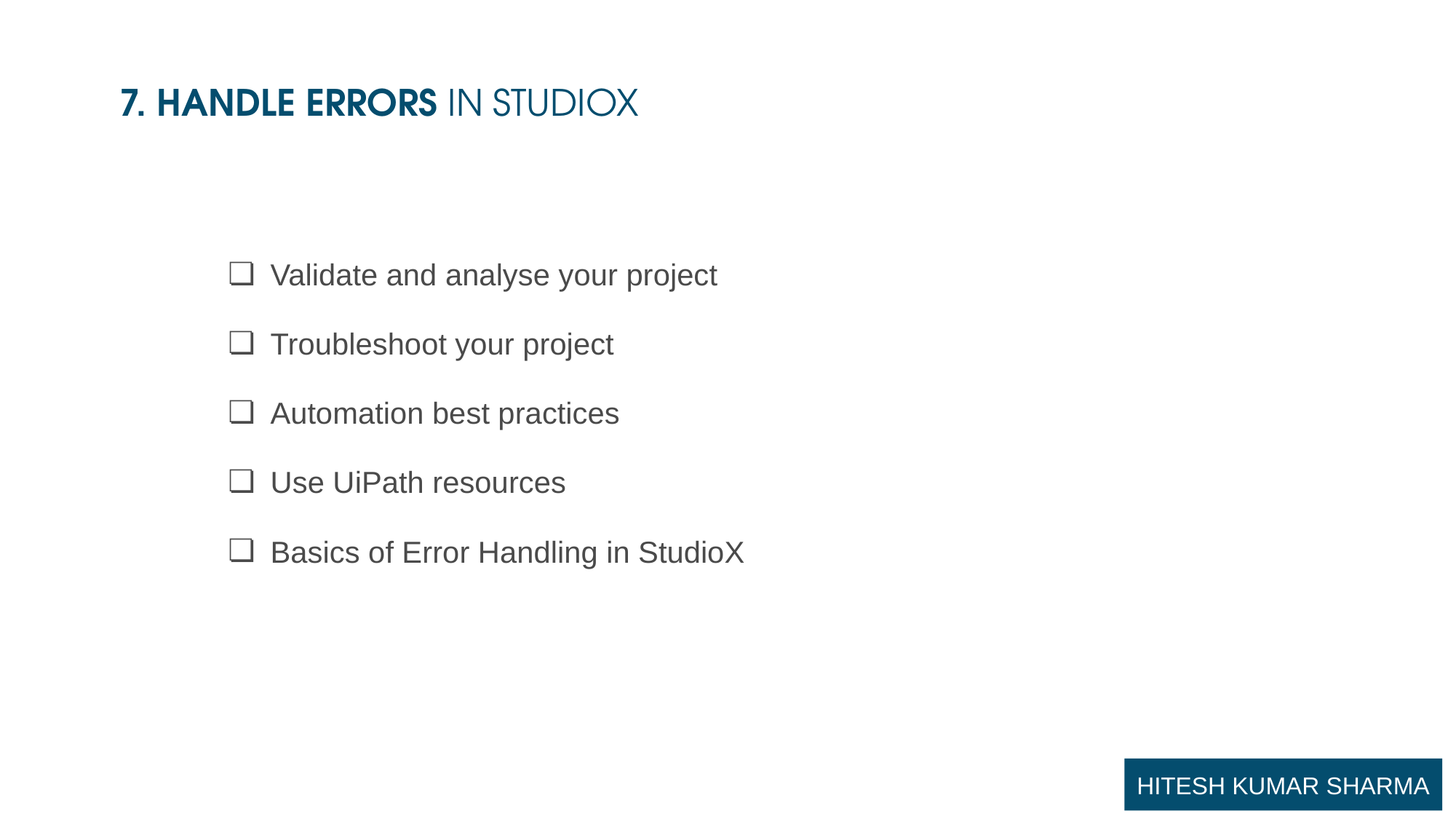

7. HANDLE ERRORS IN STUDIOX

Validate and analyse your project
Troubleshoot your project
Automation best practices
Use UiPath resources
Basics of Error Handling in StudioX
HITESH KUMAR SHARMA
3